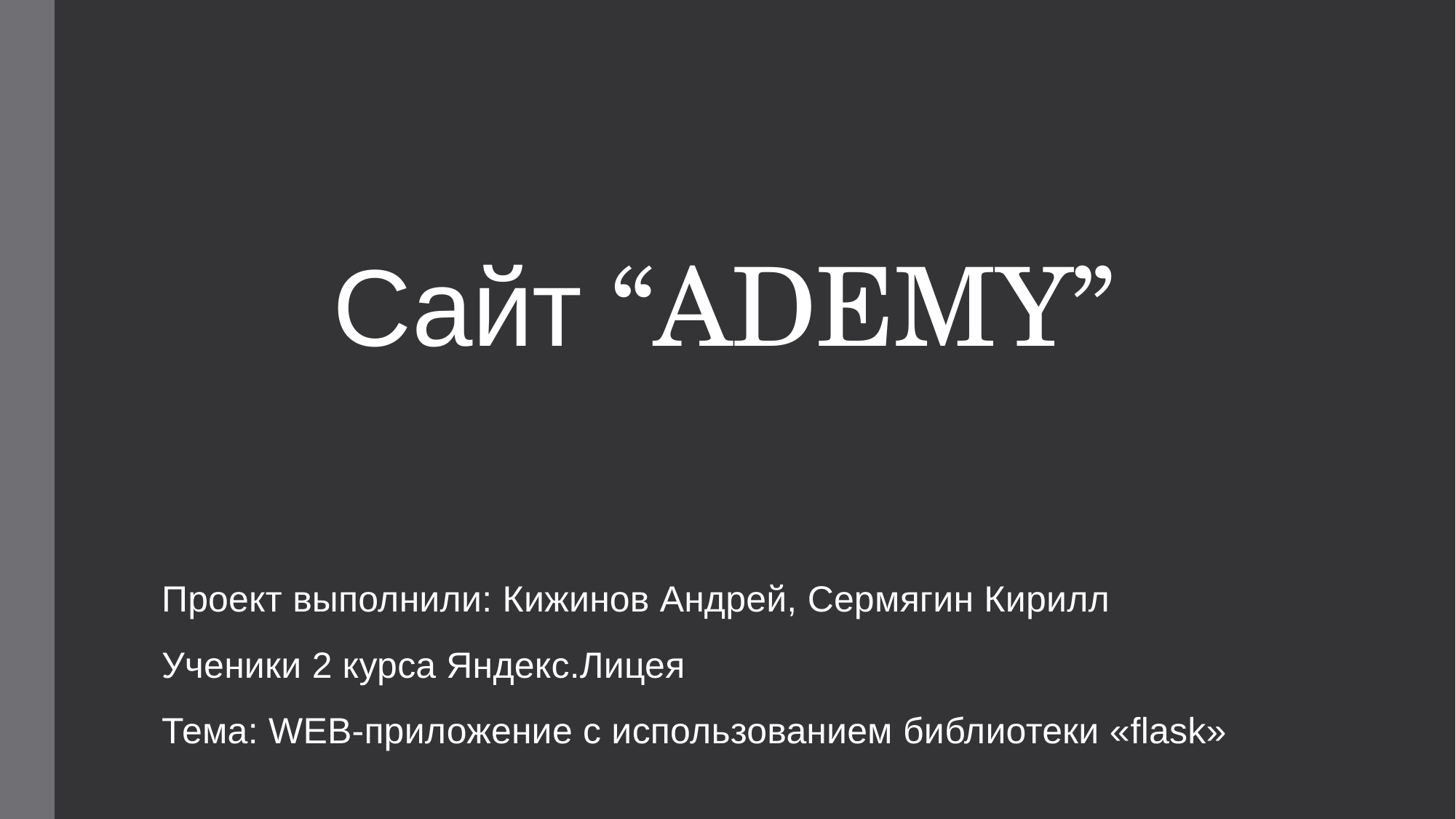

# Сайт “ADEMY”
Проект выполнили: Кижинов Андрей, Сермягин Кирилл
Ученики 2 курса Яндекс.Лицея
Тема: WEB-приложение с использованием библиотеки «flask»